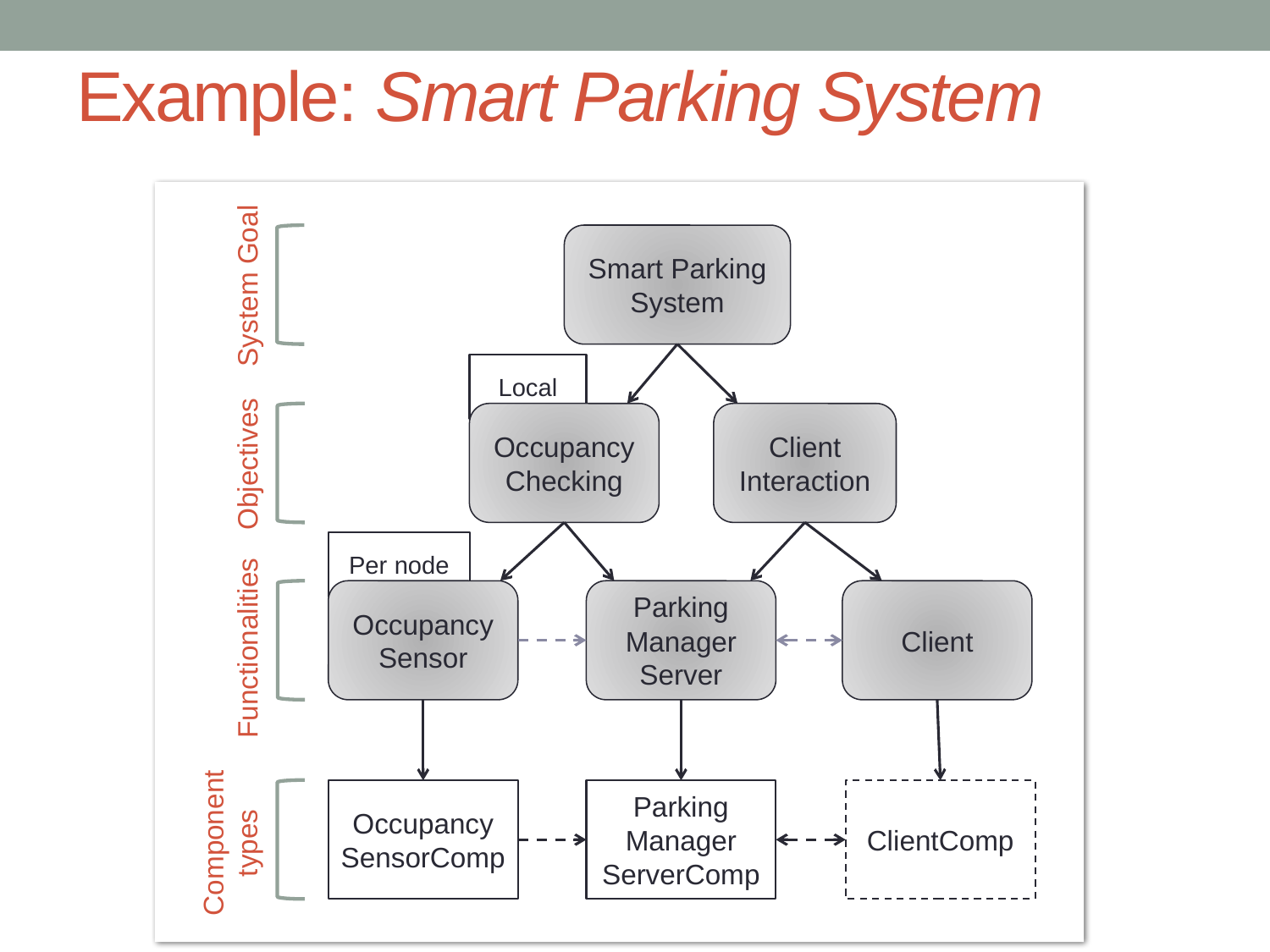

# Example: Smart Parking System

Smart Parking System
System Goal
Local

Occupancy Checking
Client Interaction
Objectives
Per node

Occupancy Sensor
Parking Manager Server
Client
Functionalities

Occupancy
SensorComp
Parking
Manager
ServerComp
ClientComp
Component
types